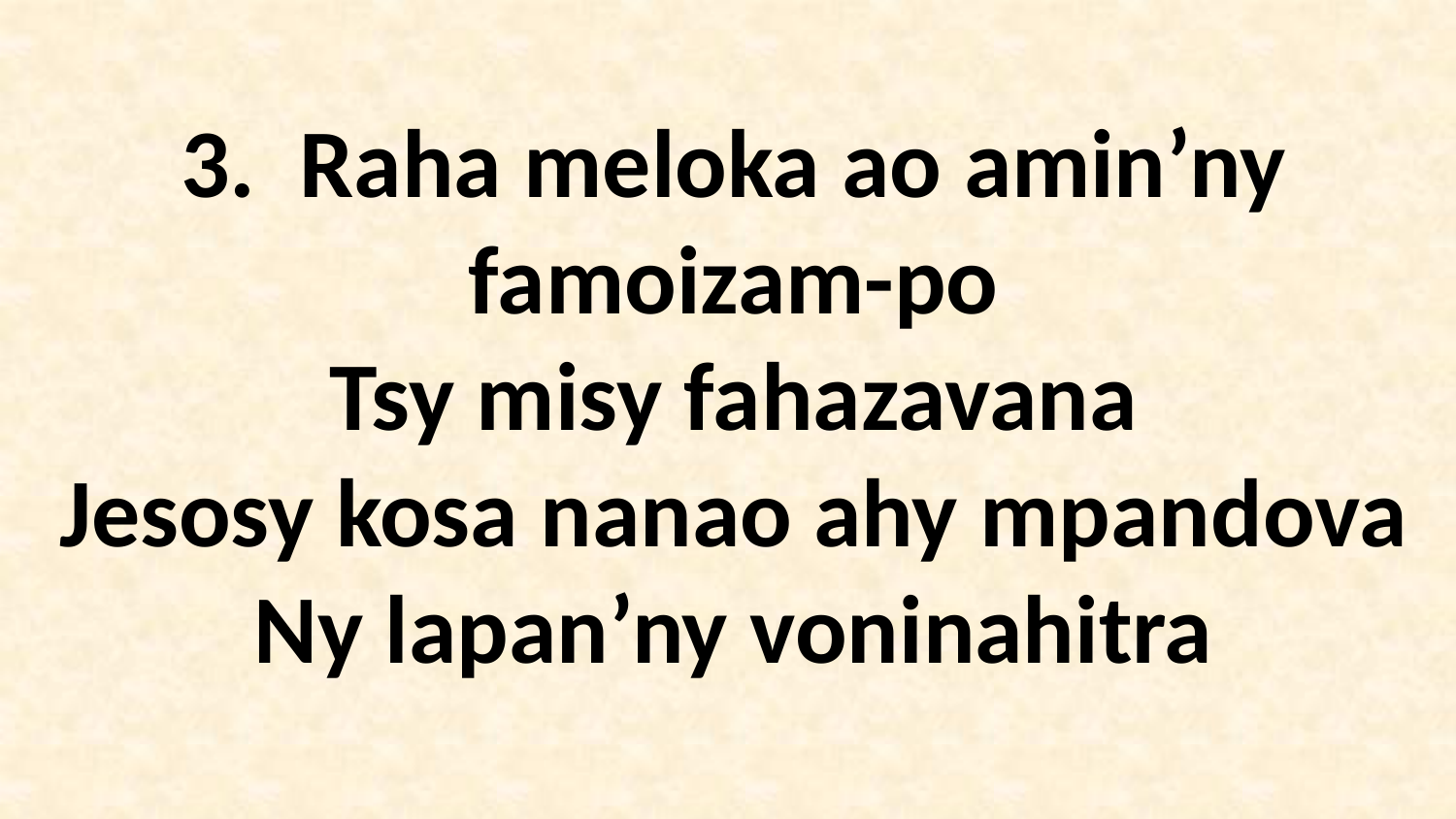

3.  Raha meloka ao amin’ny famoizam-po
Tsy misy fahazavana
Jesosy kosa nanao ahy mpandova
Ny lapan’ny voninahitra